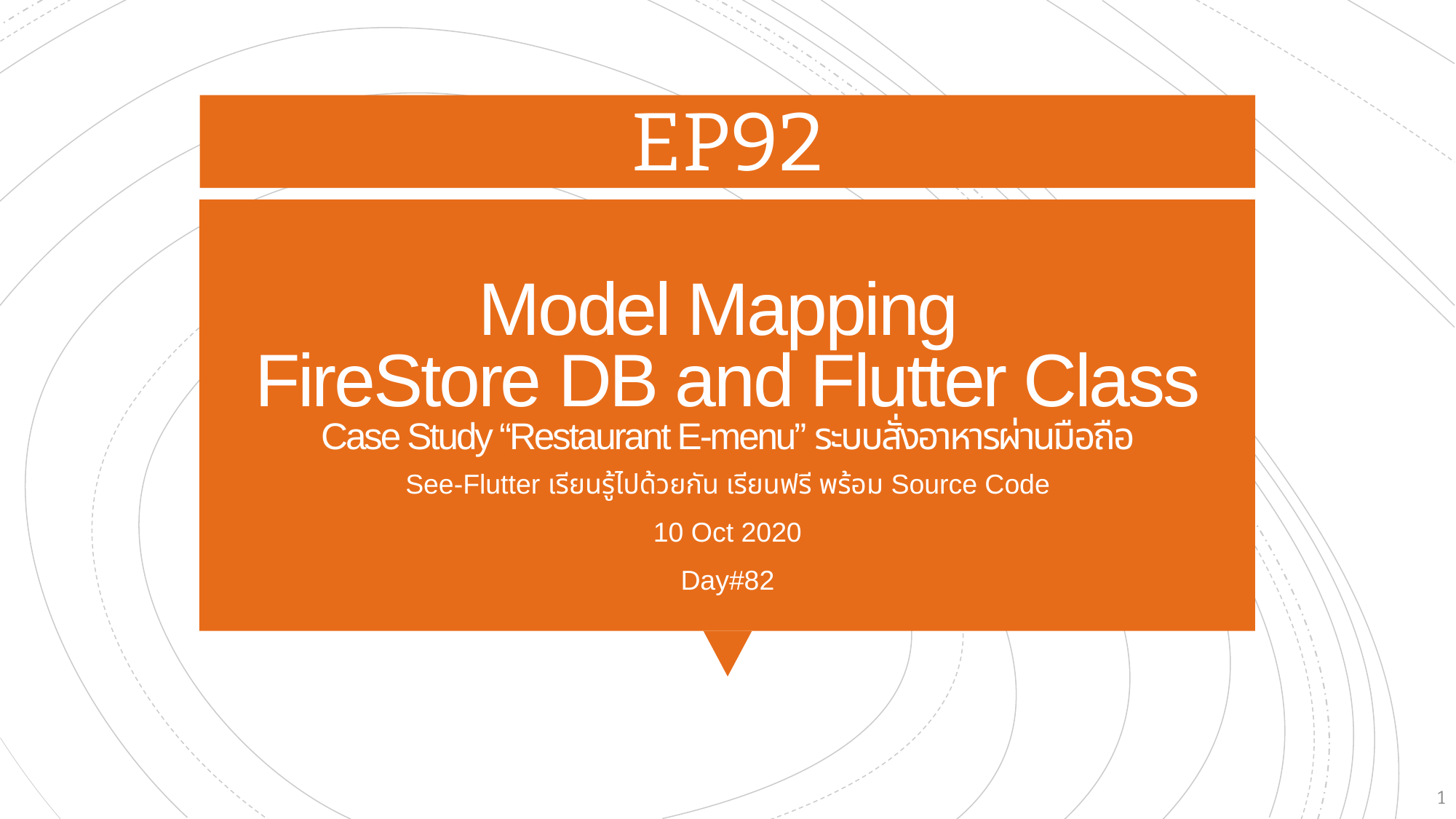

EP92
# Model Mapping FireStore DB and Flutter Class Case Study “Restaurant E-menu” ระบบสั่งอาหารผ่านมือถือ
See-Flutter เรียนรู้ไปด้วยกัน เรียนฟรี พร้อม Source Code
10 Oct 2020
Day#82
1